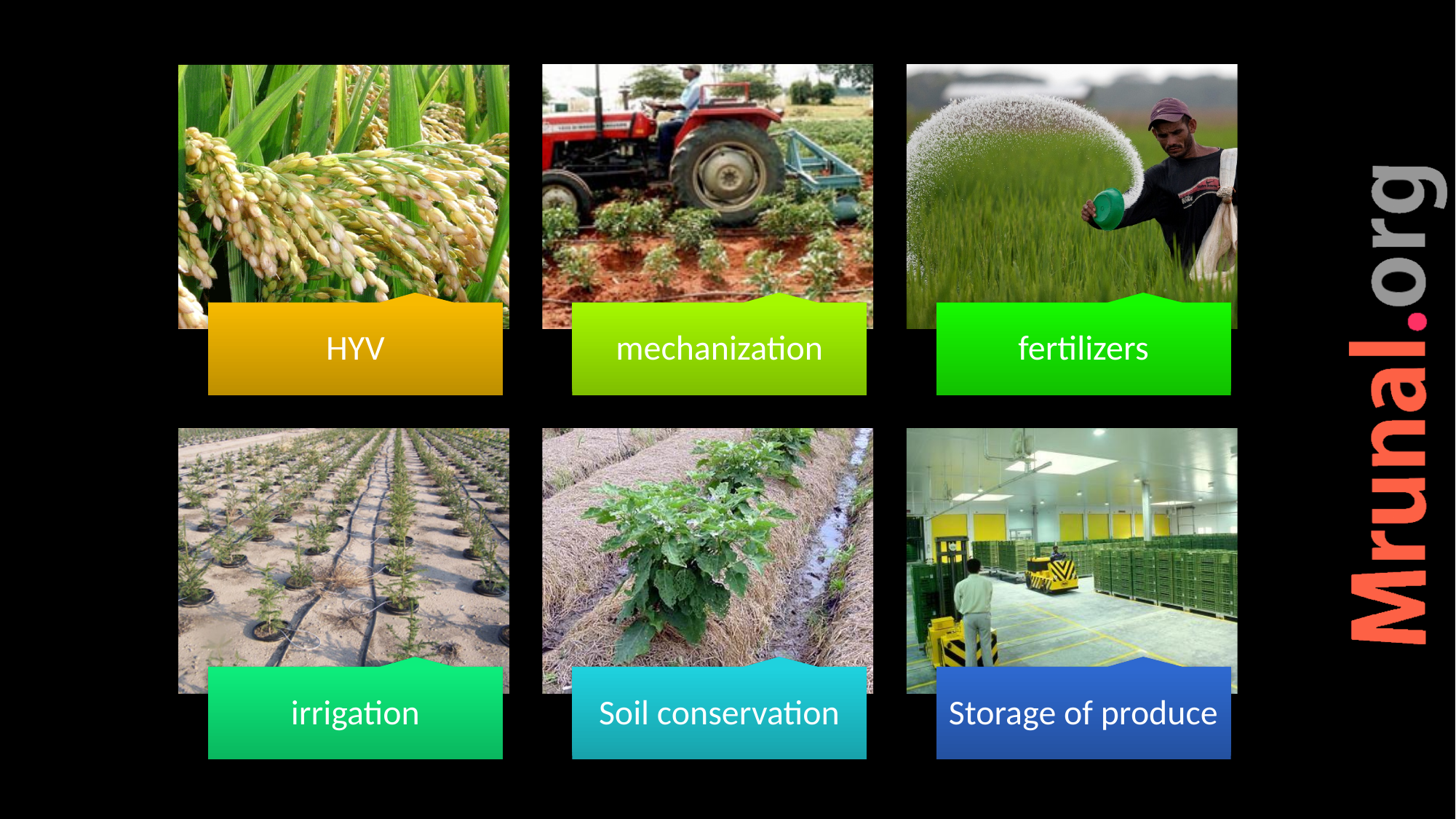

HYV
mechanization
fertilizers
irrigation
Soil conservation
Storage of produce